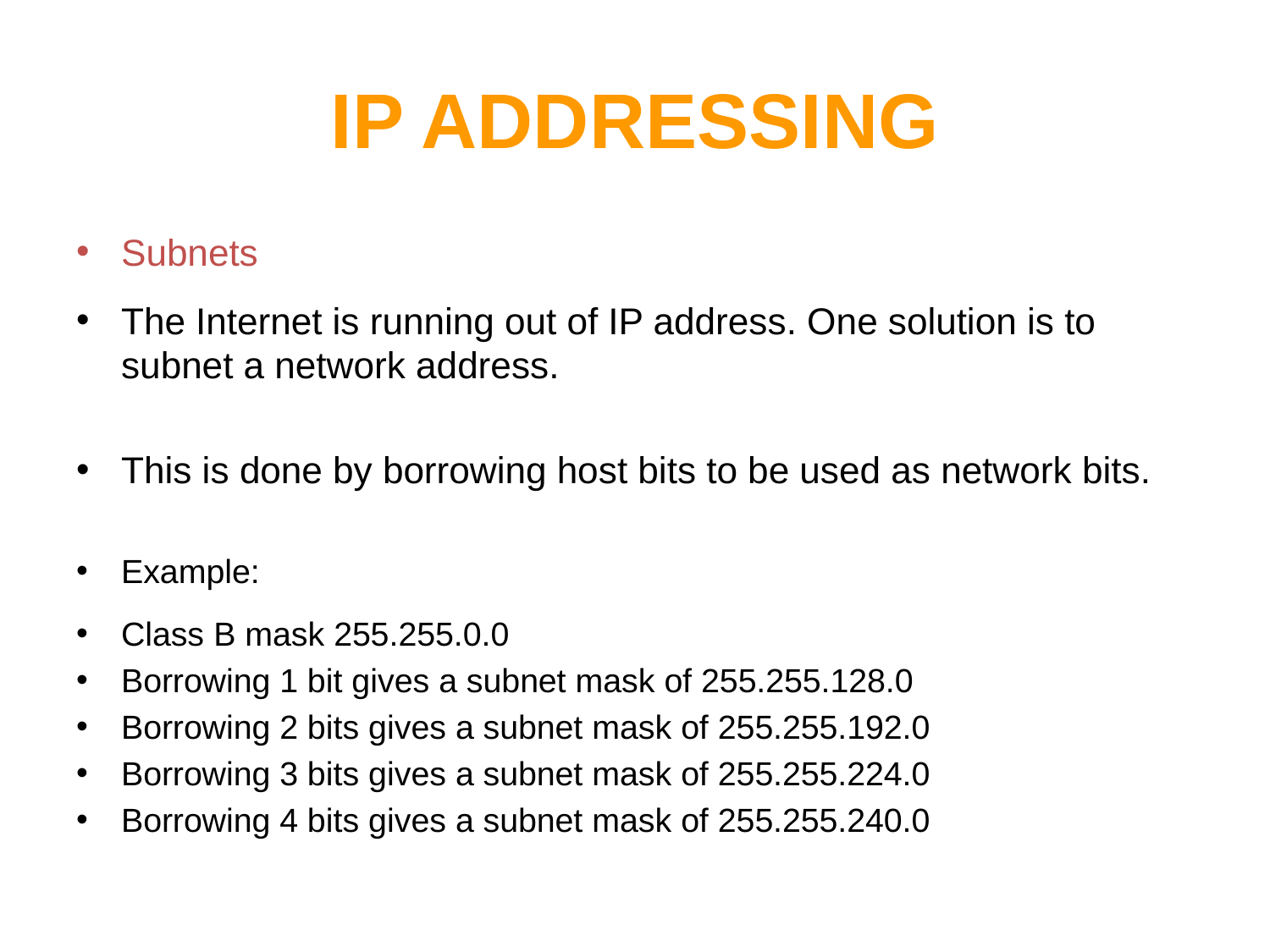

# IP ADDRESSING
Subnets

The Internet is running out of IP address. One solution is to subnet a network address.

This is done by borrowing host bits to be used as network bits.

Example:

Class B mask 255.255.0.0
Borrowing 1 bit gives a subnet mask of 255.255.128.0
Borrowing 2 bits gives a subnet mask of 255.255.192.0
Borrowing 3 bits gives a subnet mask of 255.255.224.0
Borrowing 4 bits gives a subnet mask of 255.255.240.0